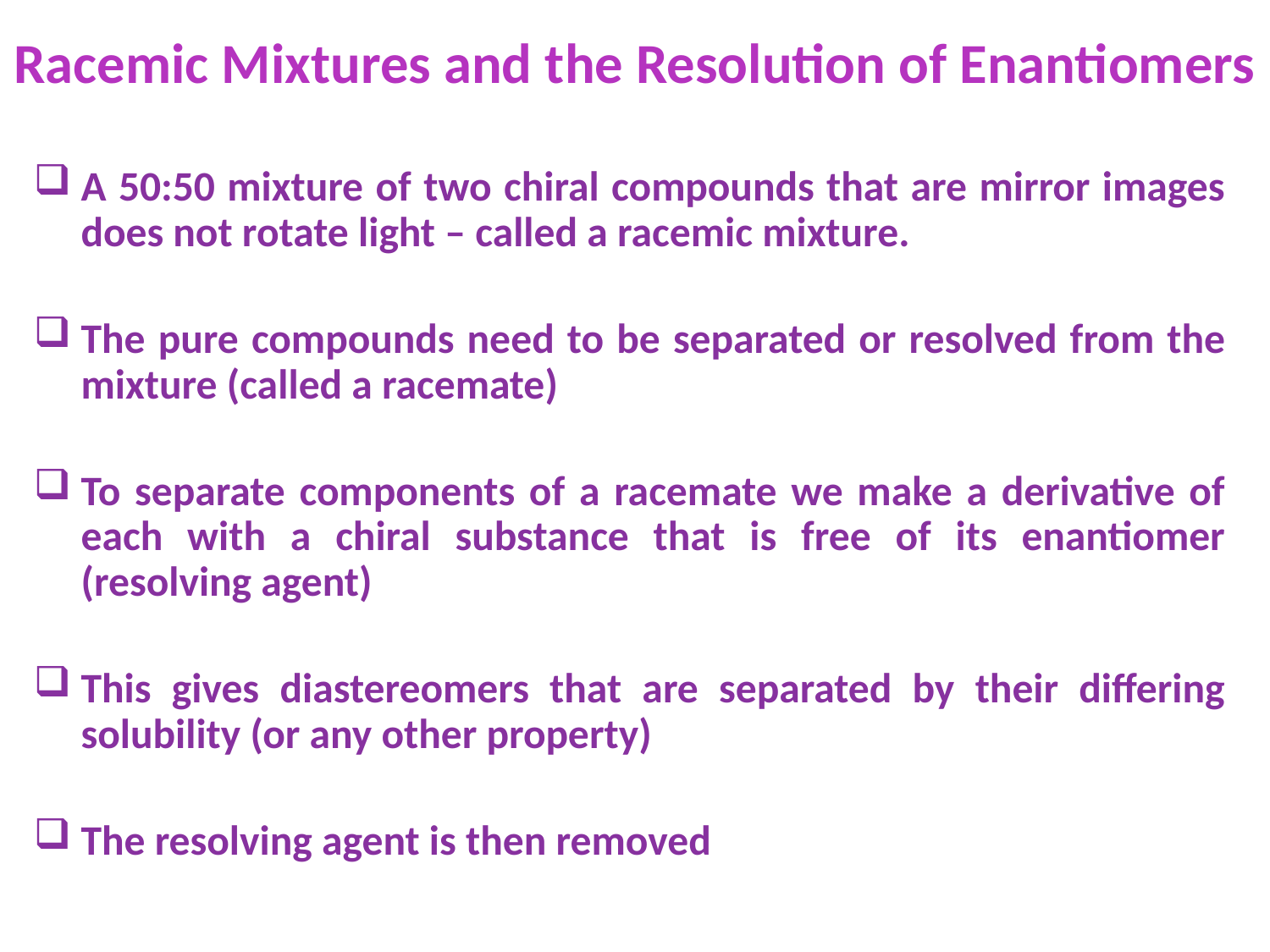

Racemic Mixtures and the Resolution of Enantiomers
A 50:50 mixture of two chiral compounds that are mirror images does not rotate light – called a racemic mixture.

The pure compounds need to be separated or resolved from the mixture (called a racemate)

To separate components of a racemate we make a derivative of each with a chiral substance that is free of its enantiomer (resolving agent)

This gives diastereomers that are separated by their differing solubility (or any other property)

The resolving agent is then removed